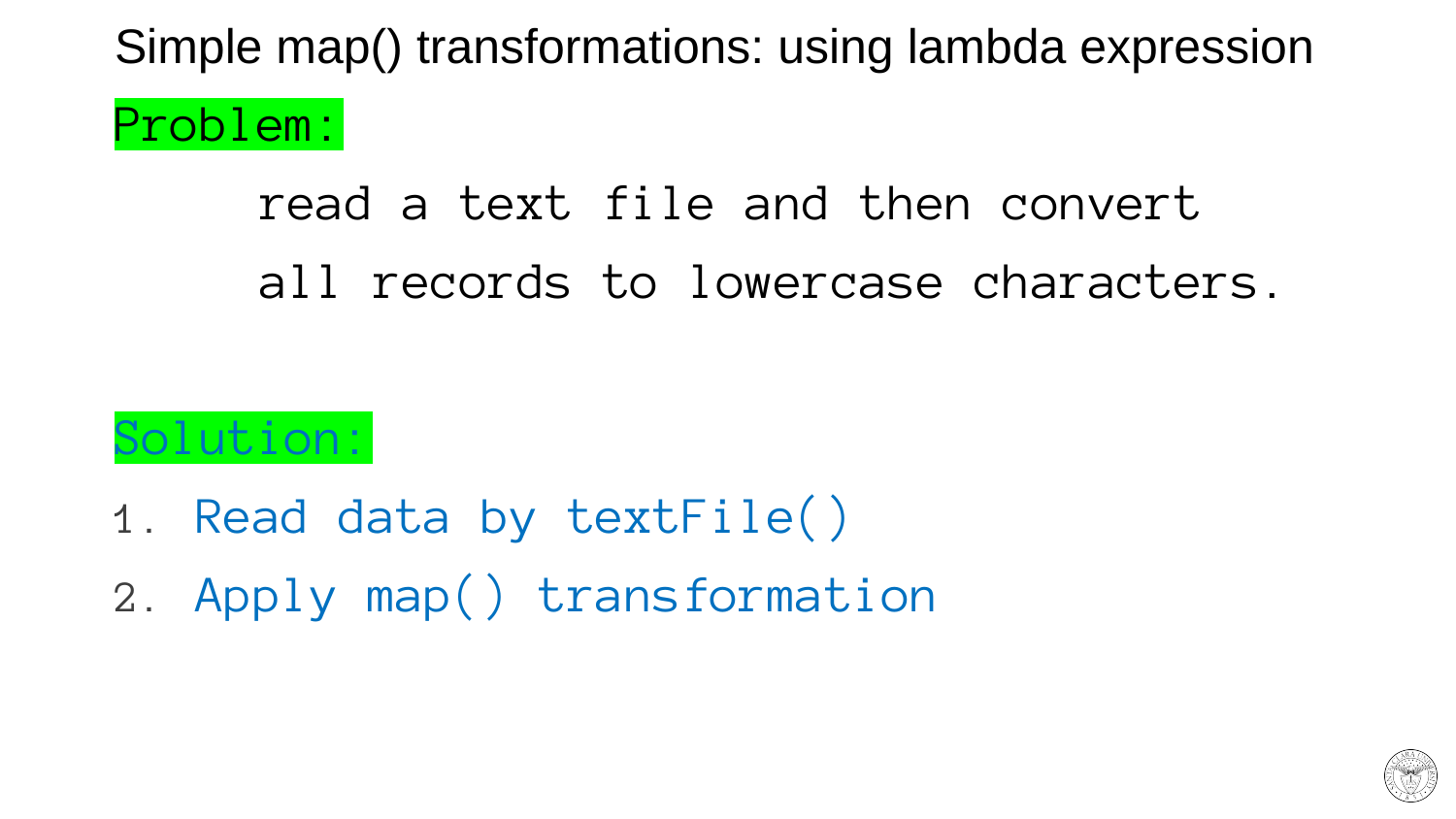

# Simple map() transformations: using lambda expression
Problem:
	read a text file and then convert
	all records to lowercase characters.

Solution:
Read data by textFile()
Apply map() transformation